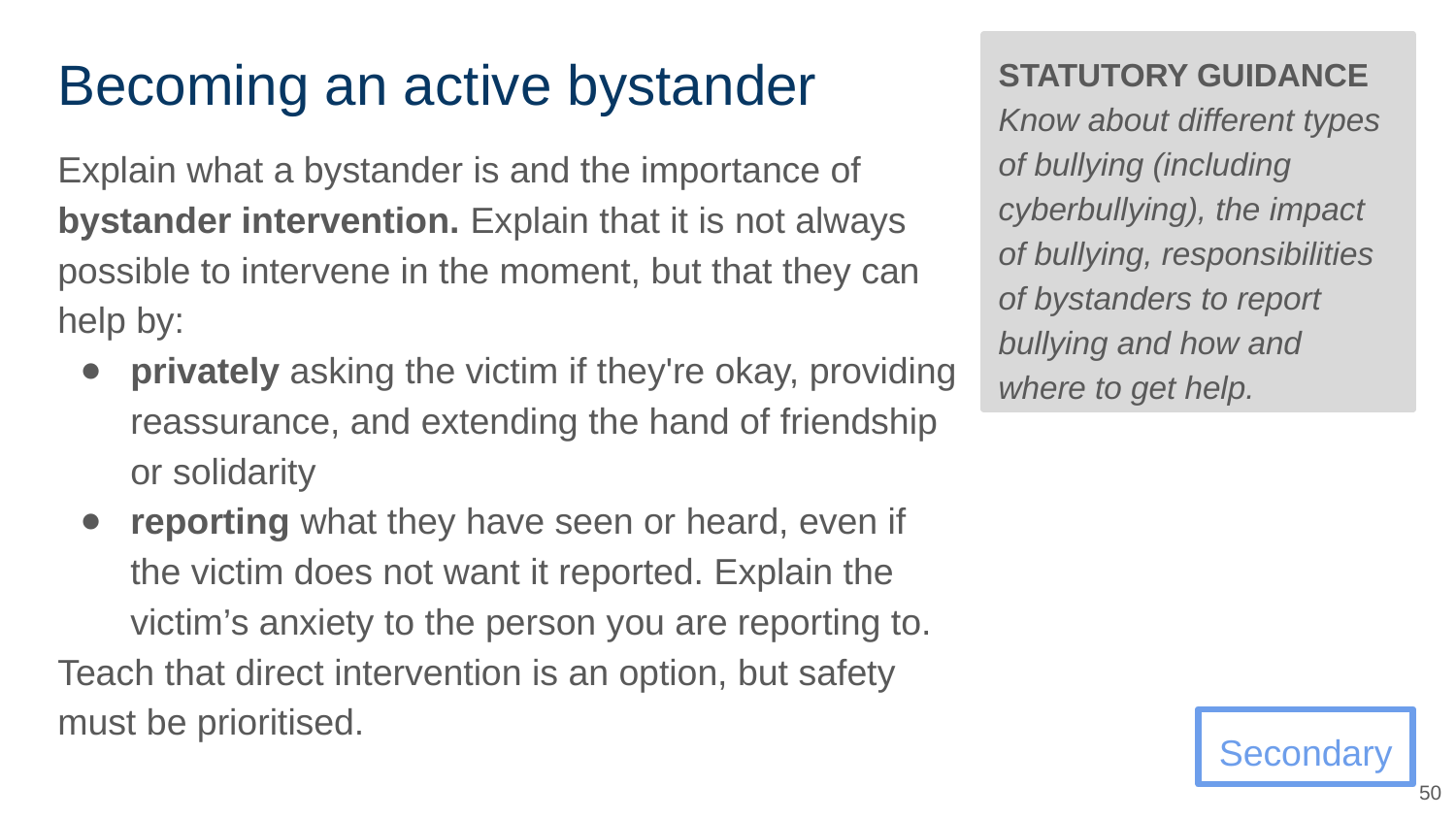

STATUTORY GUIDANCE
Know about different types of bullying (including cyberbullying), the impact of bullying, responsibilities of bystanders to report bullying and how and where to get help.

# Becoming an active bystander

Explain what a bystander is and the importance of bystander intervention. Explain that it is not always possible to intervene in the moment, but that they can help by:
privately asking the victim if they're okay, providing reassurance, and extending the hand of friendship or solidarity
reporting what they have seen or heard, even if the victim does not want it reported. Explain the victim’s anxiety to the person you are reporting to.
Teach that direct intervention is an option, but safety must be prioritised.

Secondary
50